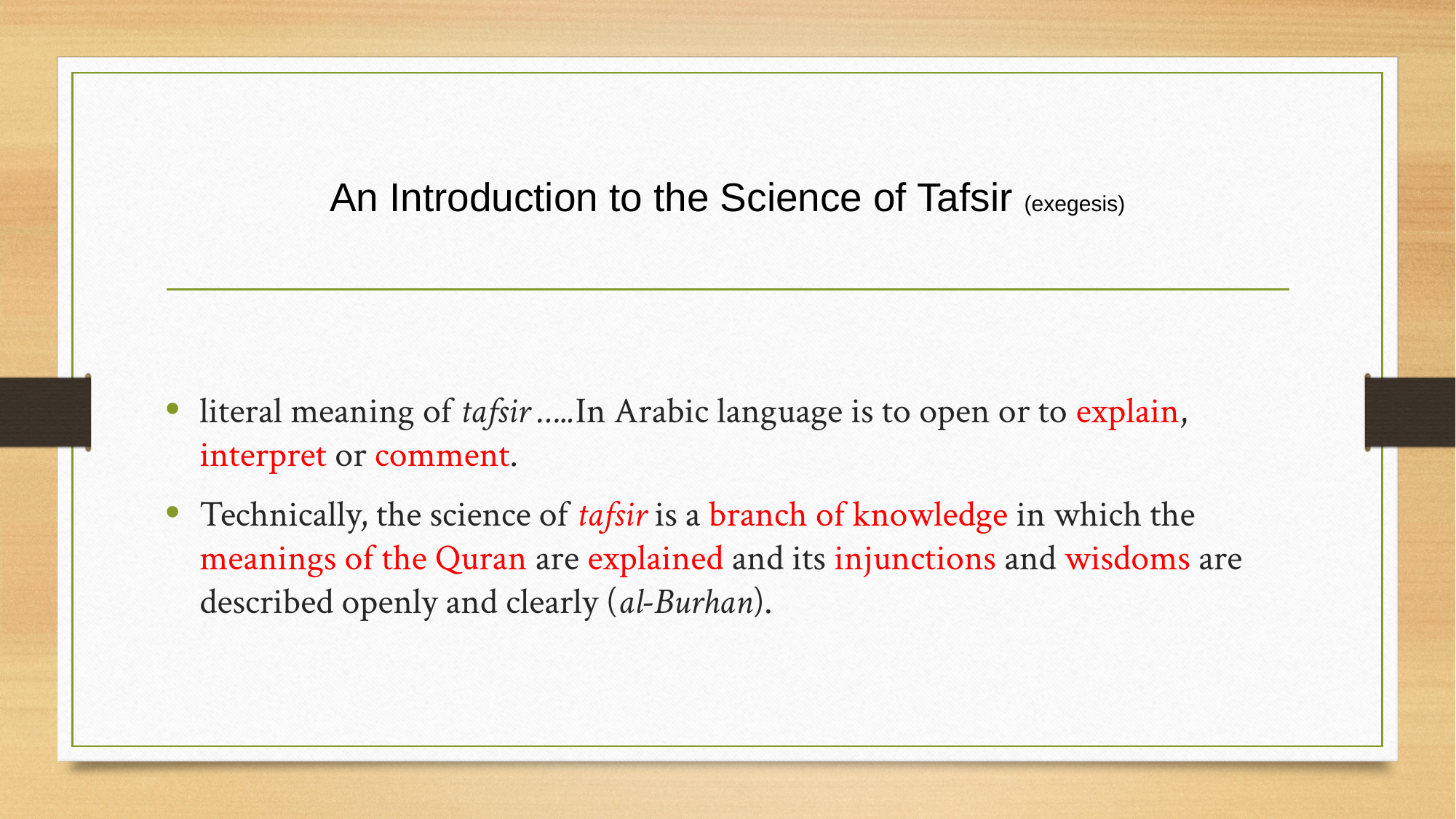

# An Introduction to the Science of Tafsir (exegesis)
literal meaning of tafsir …..In Arabic language is to open or to explain, interpret or comment.
Technically, the science of tafsir is a branch of knowledge in which the meanings of the Quran are explained and its injunctions and wisdoms are described openly and clearly (al-Burhan).